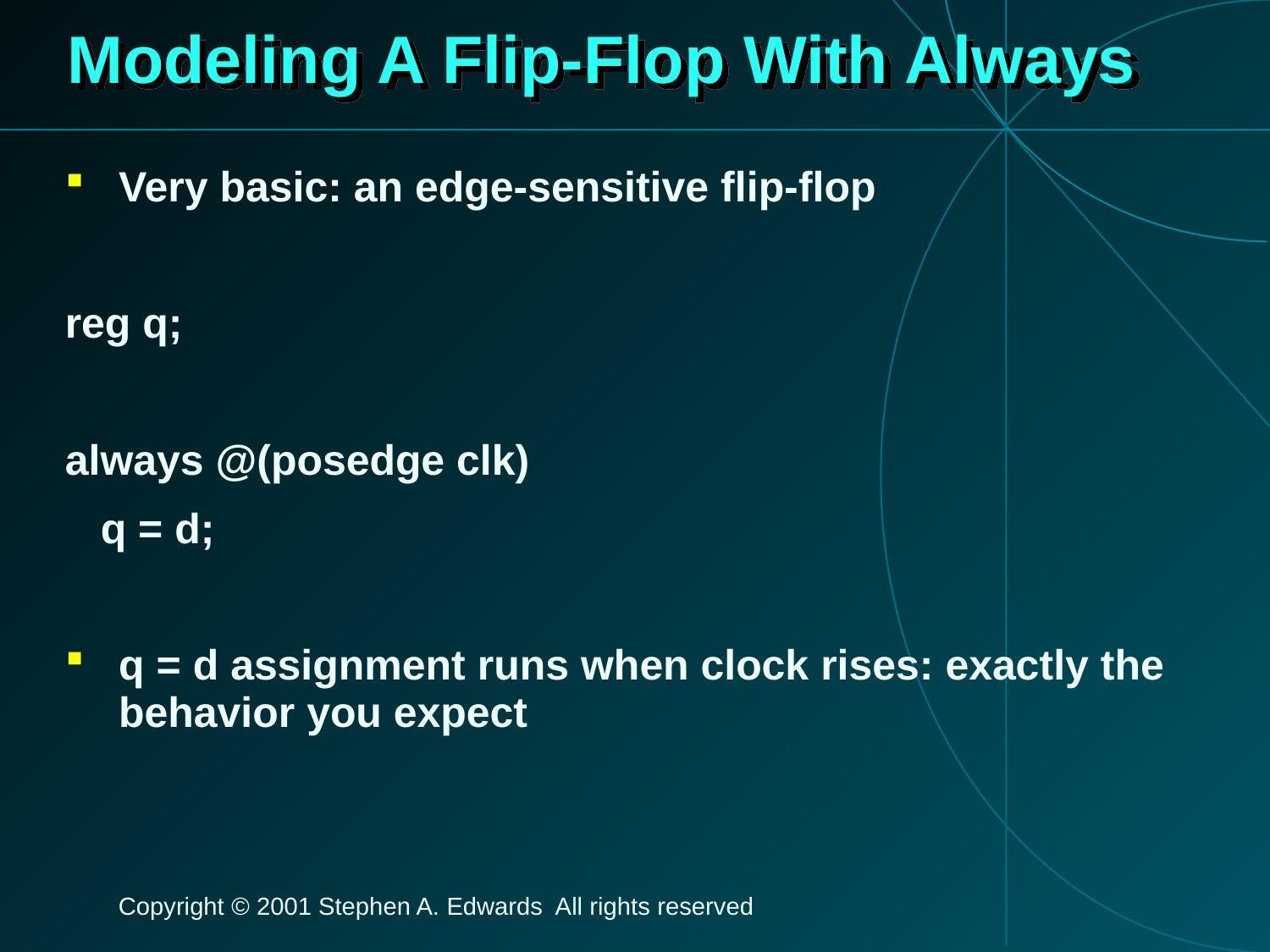

# Modeling A Flip-Flop With Always
Very basic: an edge-sensitive flip-flop

reg q;

always @(posedge clk)
   q = d;

q = d assignment runs when clock rises: exactly the behavior you expect